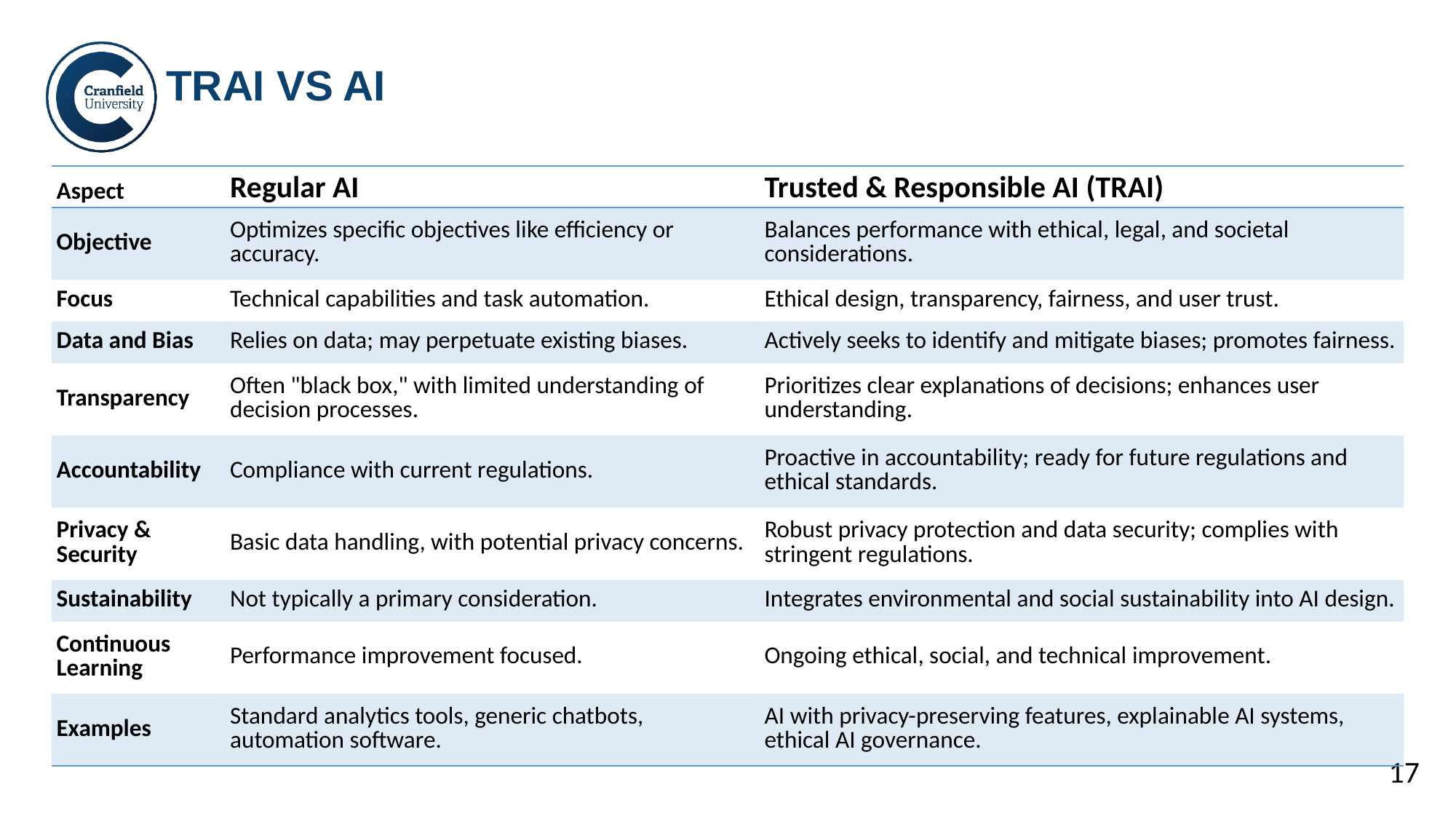

# TRAI VS AI
| Aspect | Regular AI | Trusted & Responsible AI (TRAI) |
| --- | --- | --- |
| Objective | Optimizes specific objectives like efficiency or accuracy. | Balances performance with ethical, legal, and societal considerations. |
| Focus | Technical capabilities and task automation. | Ethical design, transparency, fairness, and user trust. |
| Data and Bias | Relies on data; may perpetuate existing biases. | Actively seeks to identify and mitigate biases; promotes fairness. |
| Transparency | Often "black box," with limited understanding of decision processes. | Prioritizes clear explanations of decisions; enhances user understanding. |
| Accountability | Compliance with current regulations. | Proactive in accountability; ready for future regulations and ethical standards. |
| Privacy & Security | Basic data handling, with potential privacy concerns. | Robust privacy protection and data security; complies with stringent regulations. |
| Sustainability | Not typically a primary consideration. | Integrates environmental and social sustainability into AI design. |
| Continuous Learning | Performance improvement focused. | Ongoing ethical, social, and technical improvement. |
| Examples | Standard analytics tools, generic chatbots, automation software. | AI with privacy-preserving features, explainable AI systems, ethical AI governance. |
17